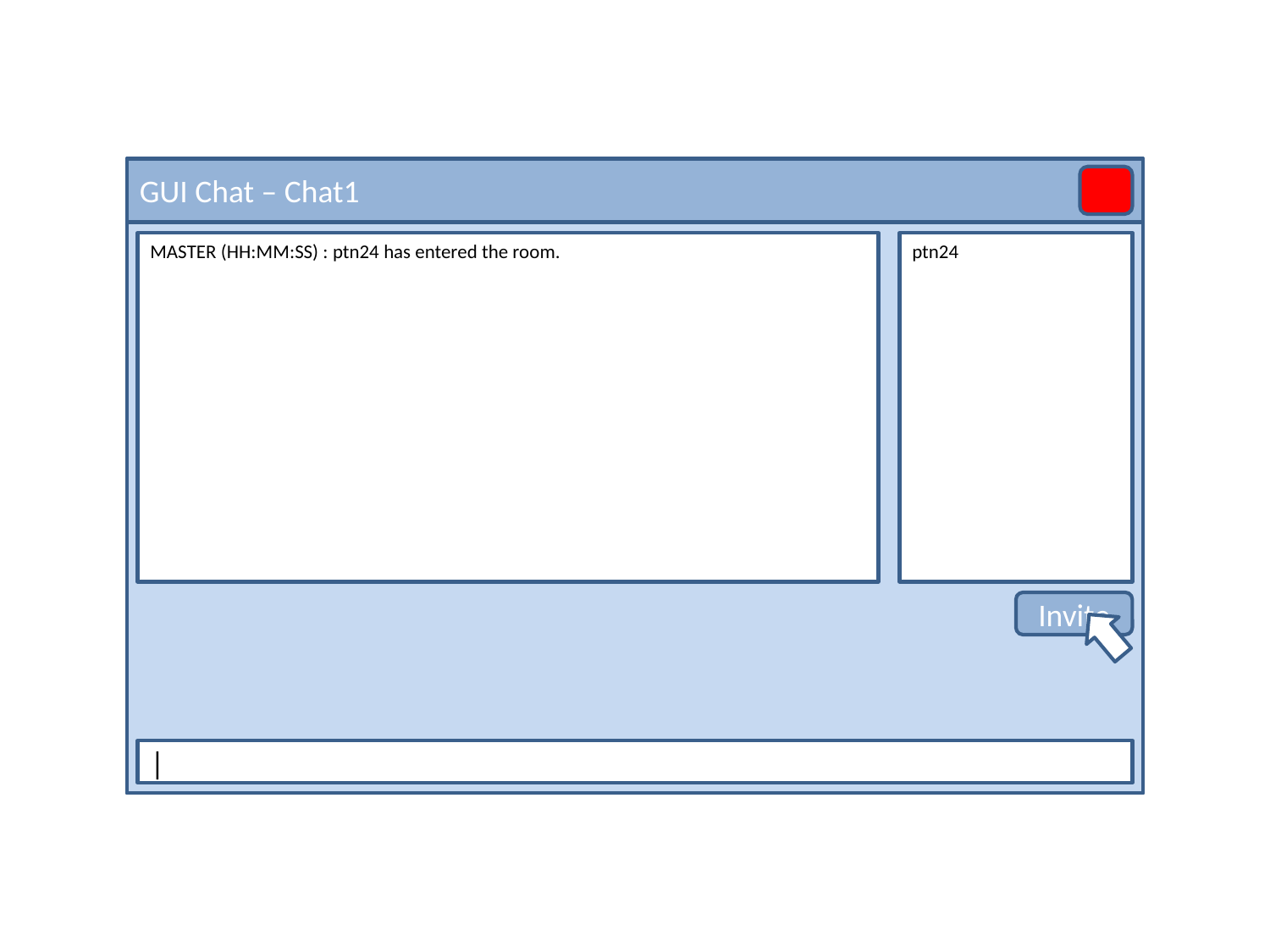

GUI Chat – Chat1

MASTER (HH:MM:SS) : ptn24 has entered the room.
ptn24
Invite

|